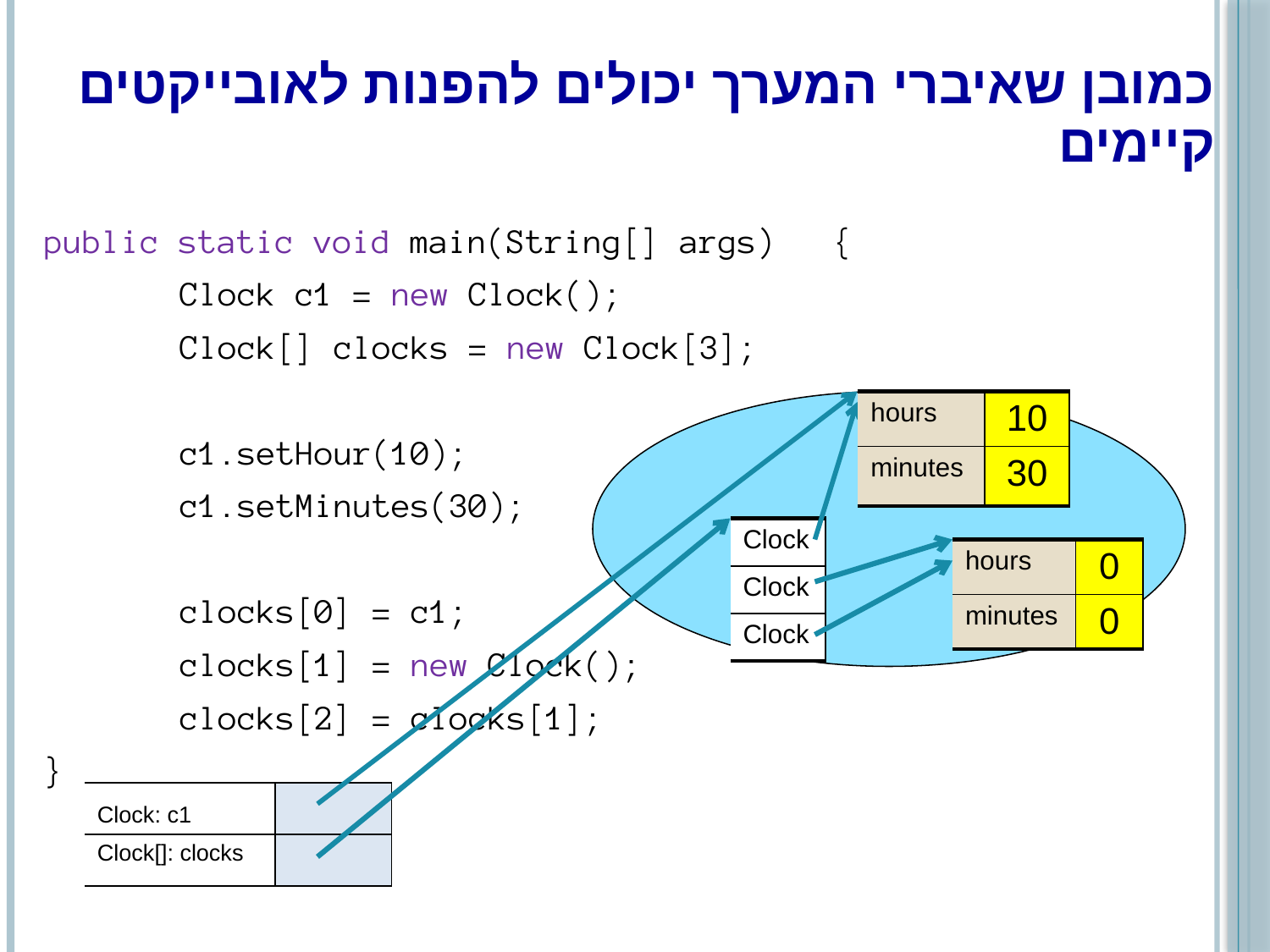

# כמובן שאיברי המערך יכולים להפנות לאובייקטים קיימים
public static void main(String[] args)   {
    	Clock c1 = new Clock();
		Clock[] clocks = new Clock[3];

		c1.setHour(10);
		c1.setMinutes(30);

		clocks[0] = c1;
		clocks[1] = new Clock();
		clocks[2] = clocks[1];
}

| hours | 0 |
| --- | --- |
| minutes | 0 |
| hours | 10 |
| --- | --- |
| minutes | 30 |
| Clock |
| --- |
| Clock |
| Clock |
| hours | 0 |
| --- | --- |
| minutes | 0 |
| Clock: c1 |  |
| --- | --- |
| Clock[]: clocks |  |